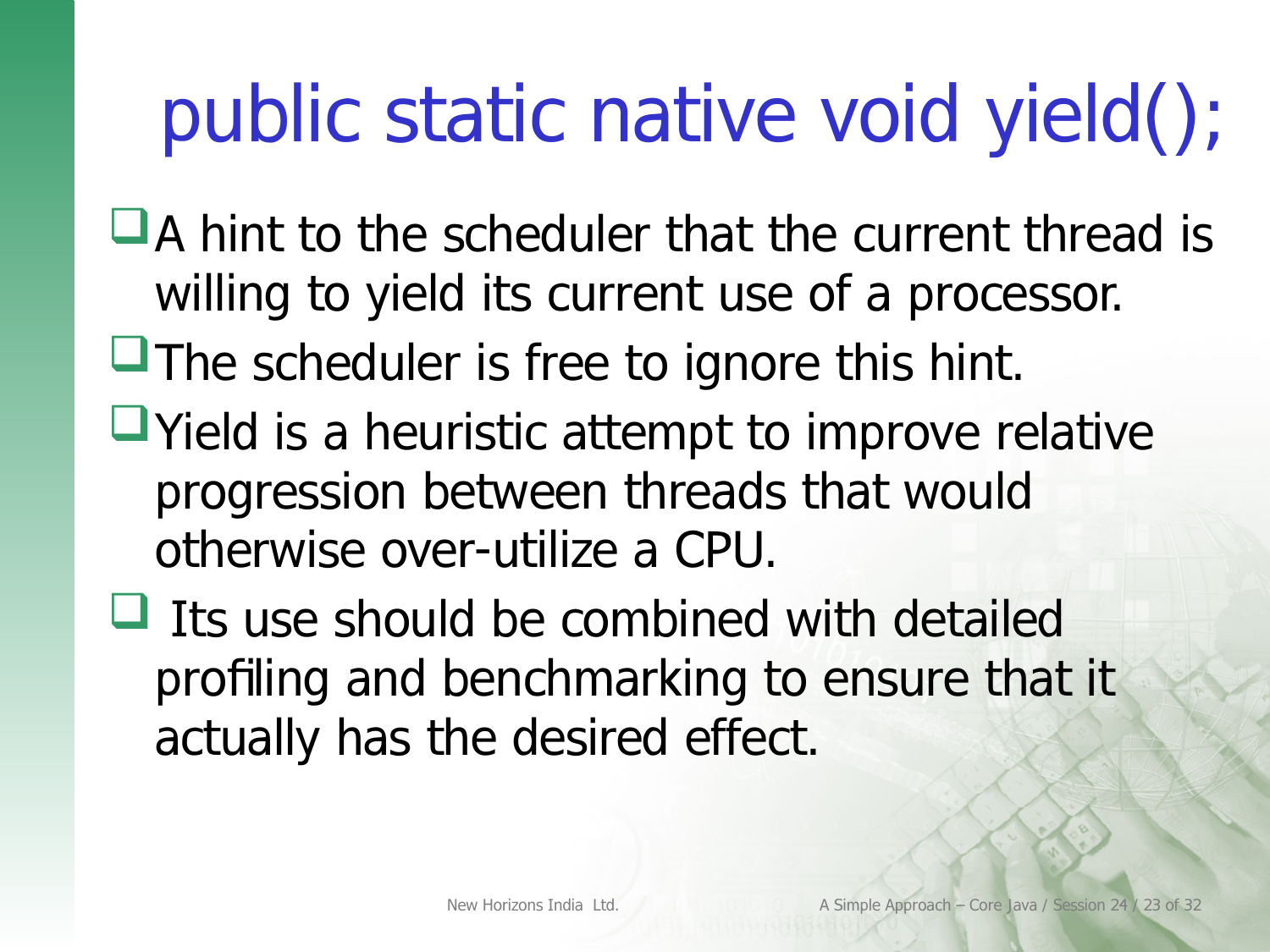

# public static native void yield();
A hint to the scheduler that the current thread is willing to yield its current use of a processor.
The scheduler is free to ignore this hint.
Yield is a heuristic attempt to improve relative progression between threads that would otherwise over-utilize a CPU.
 Its use should be combined with detailed profiling and benchmarking to ensure that it actually has the desired effect.